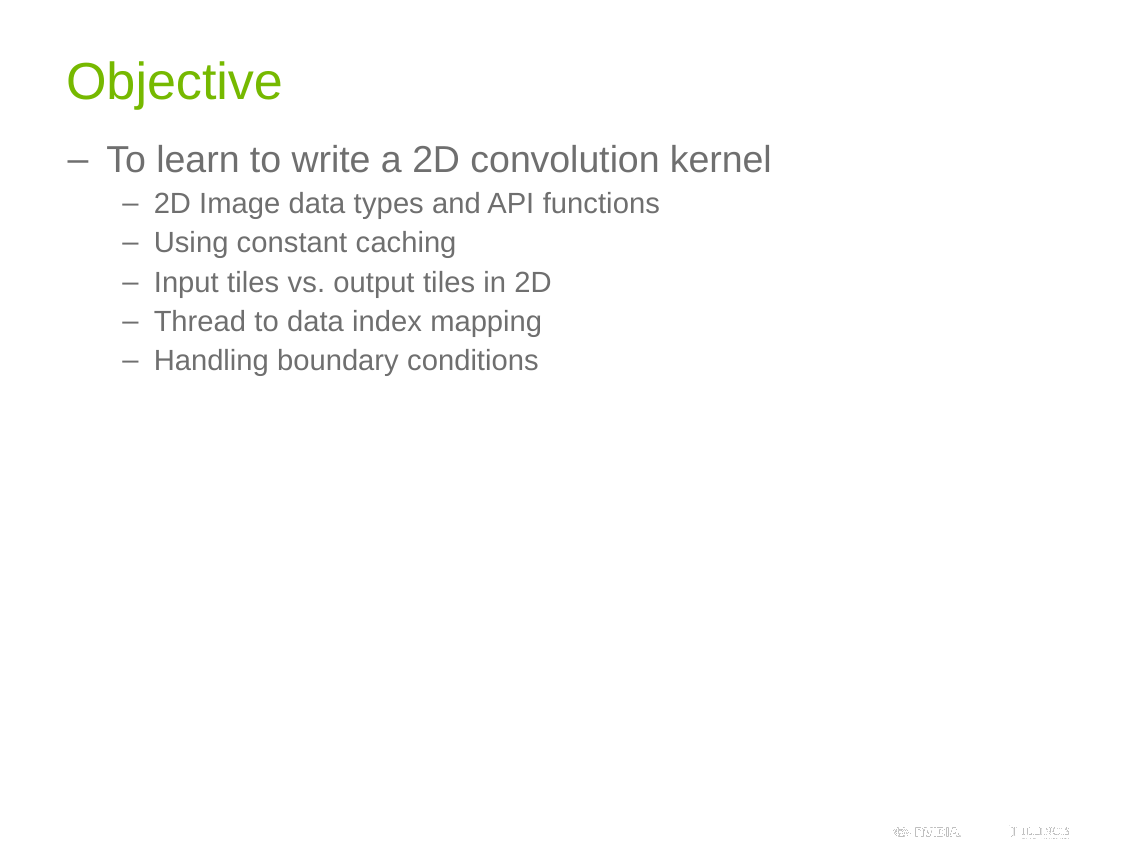

# Objective
To learn to write a 2D convolution kernel
2D Image data types and API functions
Using constant caching
Input tiles vs. output tiles in 2D
Thread to data index mapping
Handling boundary conditions